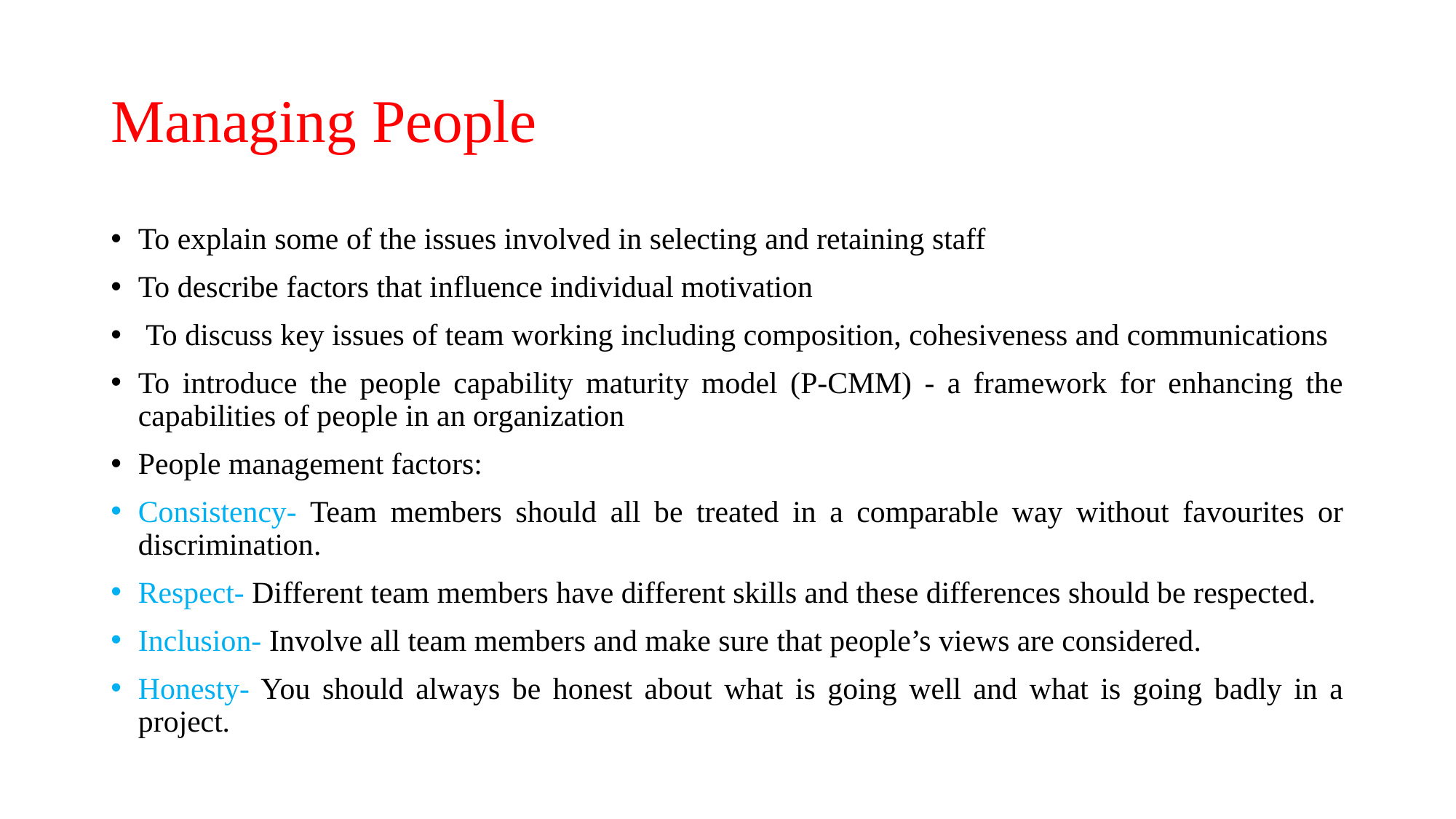

# Managing People
To explain some of the issues involved in selecting and retaining staff
To describe factors that influence individual motivation
 To discuss key issues of team working including composition, cohesiveness and communications
To introduce the people capability maturity model (P-CMM) - a framework for enhancing the capabilities of people in an organization
People management factors:
Consistency- Team members should all be treated in a comparable way without favourites or discrimination.
Respect- Different team members have different skills and these differences should be respected.
Inclusion- Involve all team members and make sure that people’s views are considered.
Honesty- You should always be honest about what is going well and what is going badly in a project.